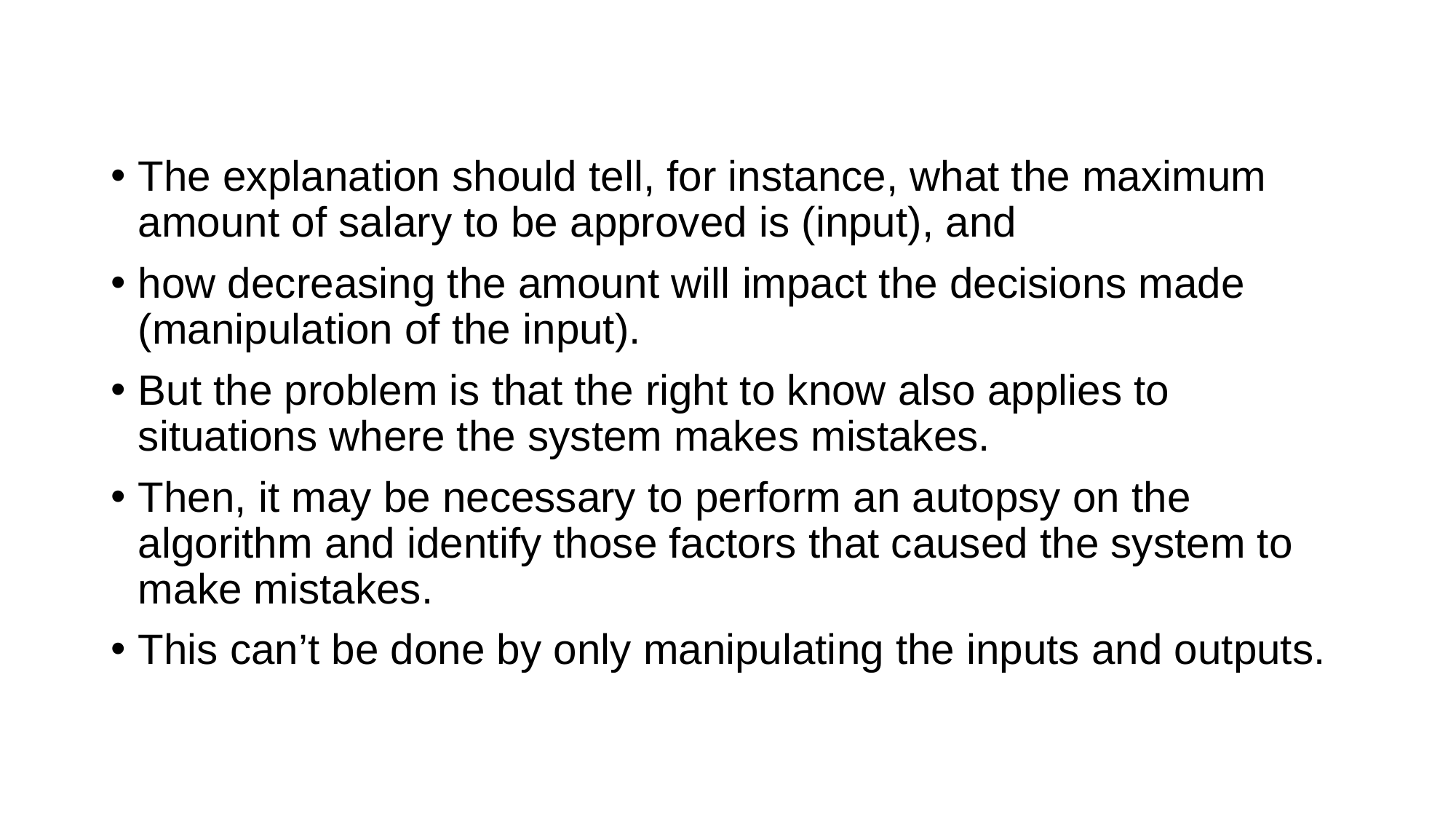

The explanation should tell, for instance, what the maximum amount of salary to be approved is (input), and
how decreasing the amount will impact the decisions made (manipulation of the input).
But the problem is that the right to know also applies to situations where the system makes mistakes.
Then, it may be necessary to perform an autopsy on the algorithm and identify those factors that caused the system to make mistakes.
This can’t be done by only manipulating the inputs and outputs.